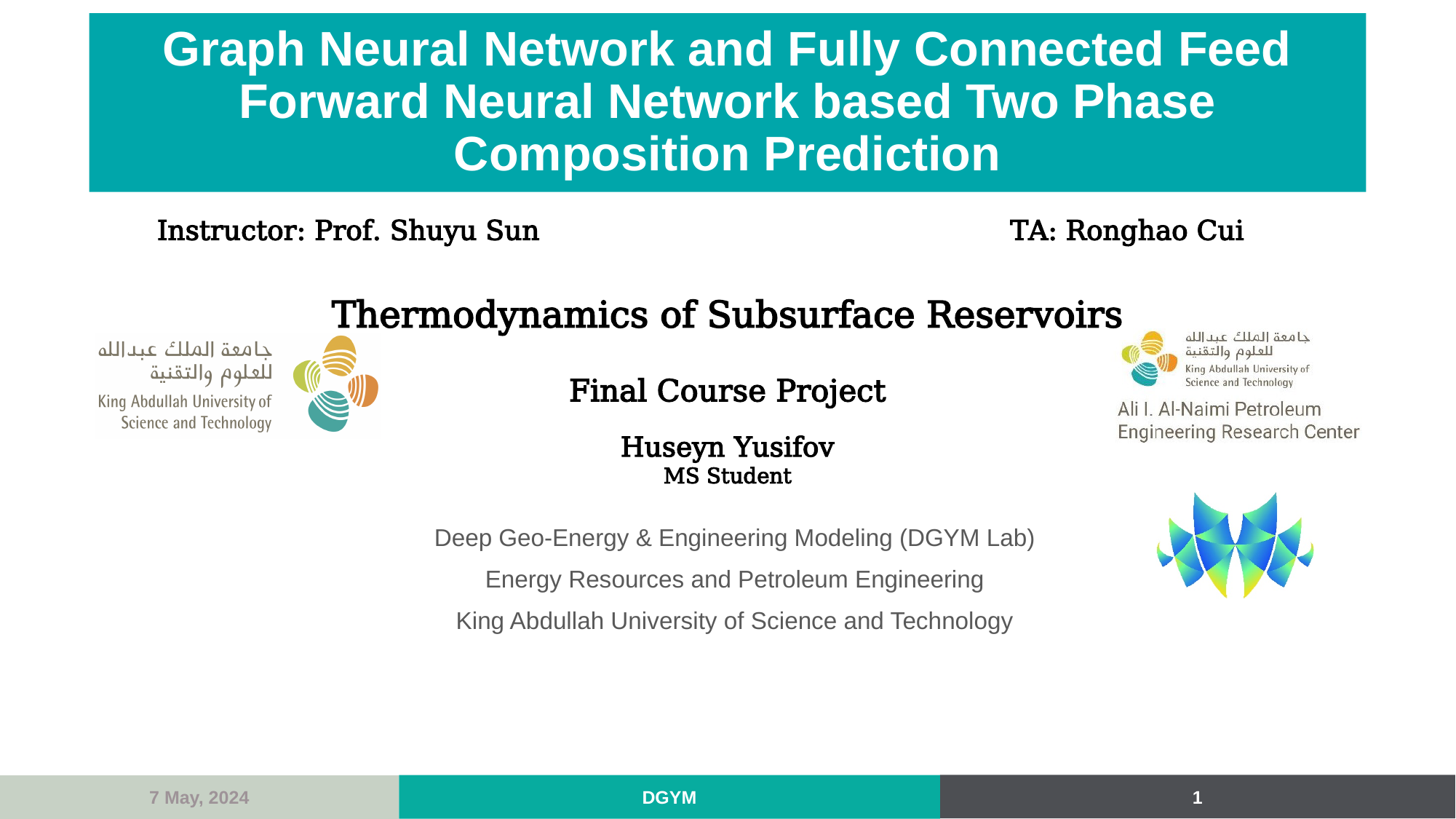

# Graph Neural Network and Fully Connected Feed Forward Neural Network based Two Phase Composition Prediction
Instructor: Prof. Shuyu Sun                                                      TA: Ronghao Cui
Thermodynamics of Subsurface Reservoirs

Final Course Project

Huseyn Yusifov
MS Student
1
DGYM
7 May, 2024